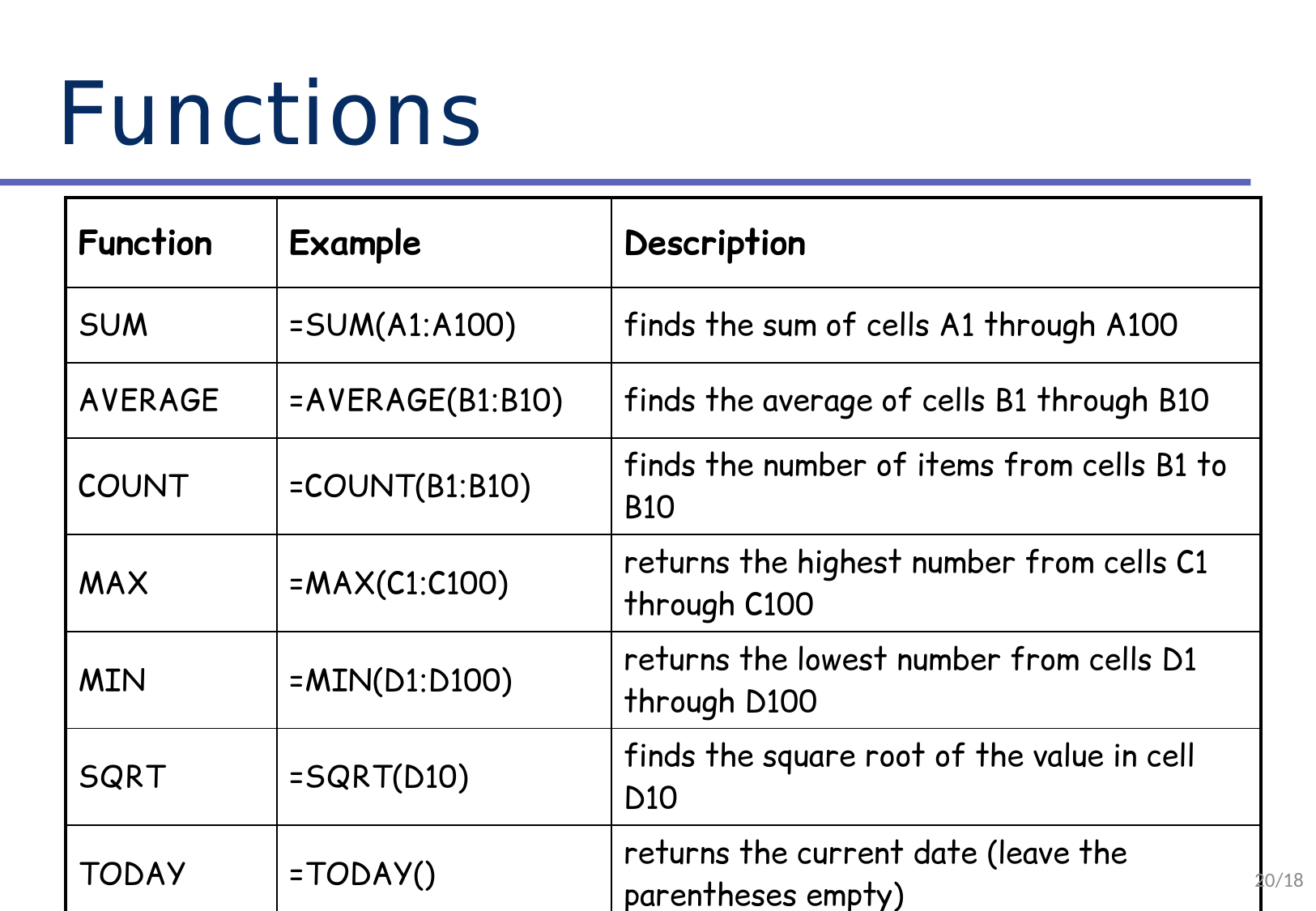

# Functions
| Function | Example | Description |
| --- | --- | --- |
| SUM | =SUM(A1:A100) | finds the sum of cells A1 through A100 |
| AVERAGE | =AVERAGE(B1:B10) | finds the average of cells B1 through B10 |
| COUNT | =COUNT(B1:B10) | finds the number of items from cells B1 to B10 |
| MAX | =MAX(C1:C100) | returns the highest number from cells C1 through C100 |
| MIN | =MIN(D1:D100) | returns the lowest number from cells D1 through D100 |
| SQRT | =SQRT(D10) | finds the square root of the value in cell D10 |
| TODAY | =TODAY() | returns the current date (leave the parentheses empty) |
20/18